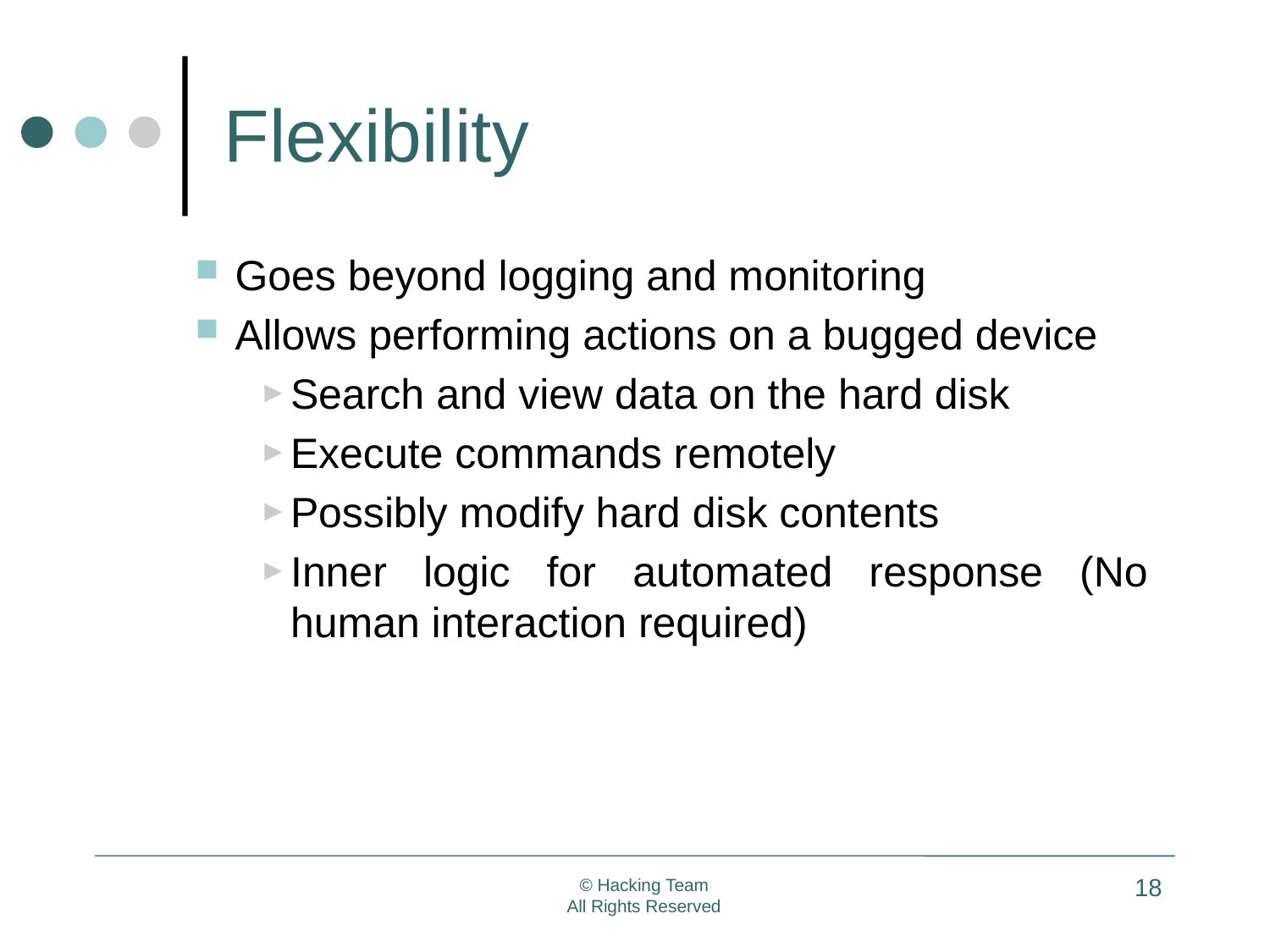

# Flexibility
Goes beyond logging and monitoring
Allows performing actions on a bugged device
Search and view data on the hard disk
Execute commands remotely
Possibly modify hard disk contents
Inner logic for automated response (No human interaction required)
18
© Hacking Team
All Rights Reserved